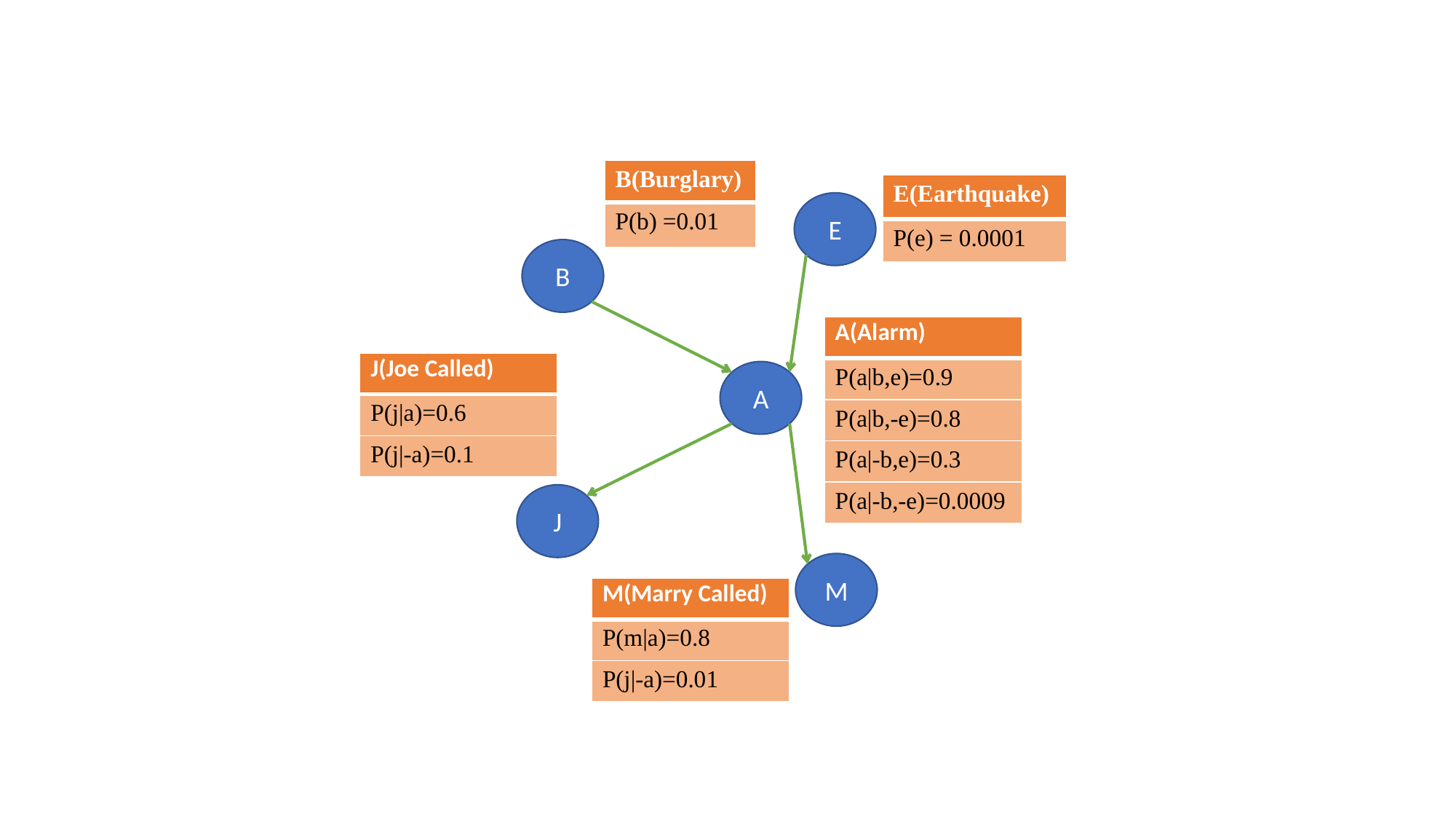

| B(Burglary) |
| --- |
| P(b) =0.01 |
| E(Earthquake) |
| --- |
| P(e) = 0.0001 |
E
B
A
J
M
| A(Alarm) |
| --- |
| P(a|b,e)=0.9 |
| P(a|b,-e)=0.8 |
| P(a|-b,e)=0.3 |
| P(a|-b,-e)=0.0009 |
| J(Joe Called) |
| --- |
| P(j|a)=0.6 |
| P(j|-a)=0.1 |
| M(Marry Called) |
| --- |
| P(m|a)=0.8 |
| P(j|-a)=0.01 |